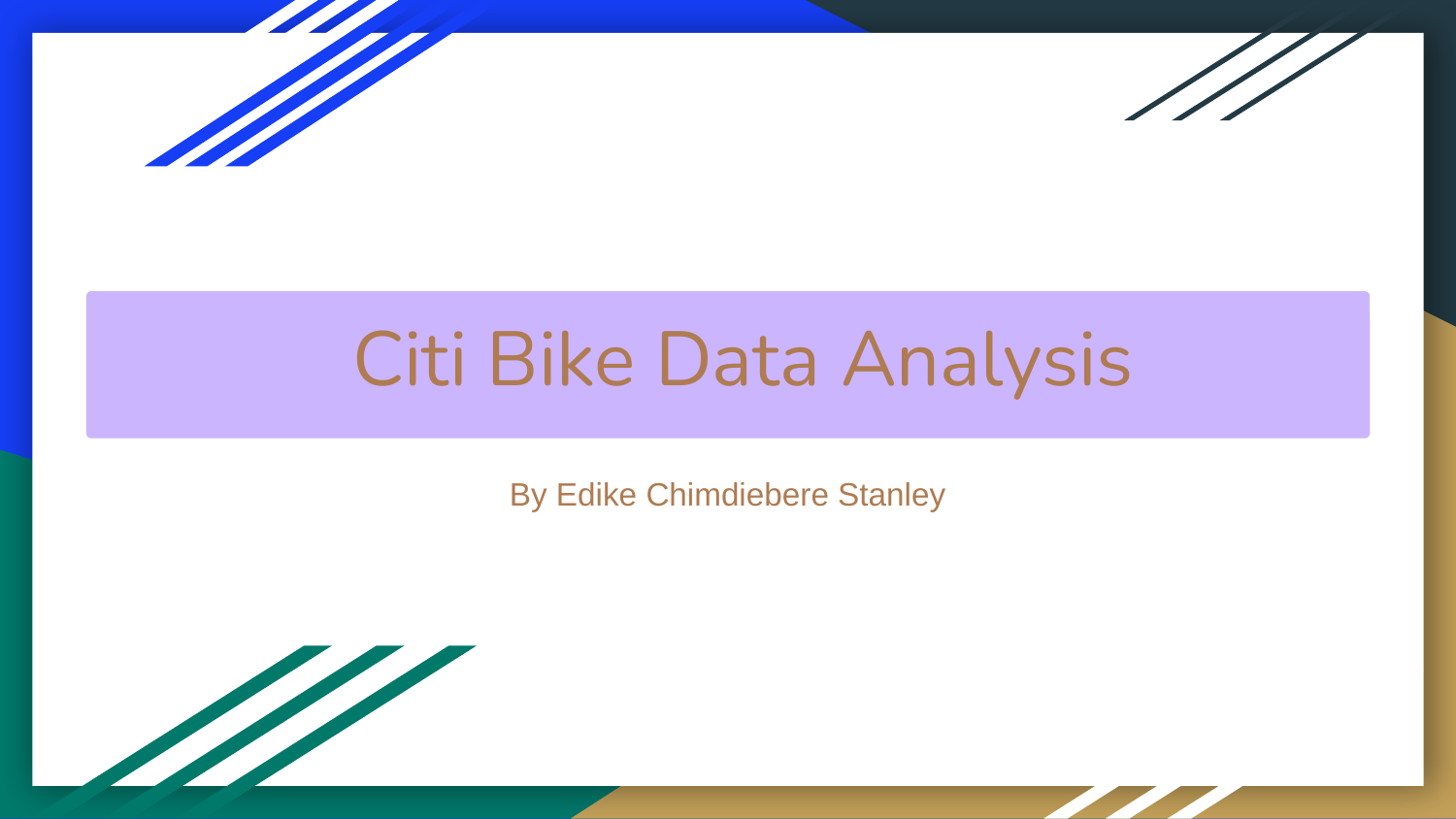

# Citi Bike Data Analysis

By Edike Chimdiebere Stanley